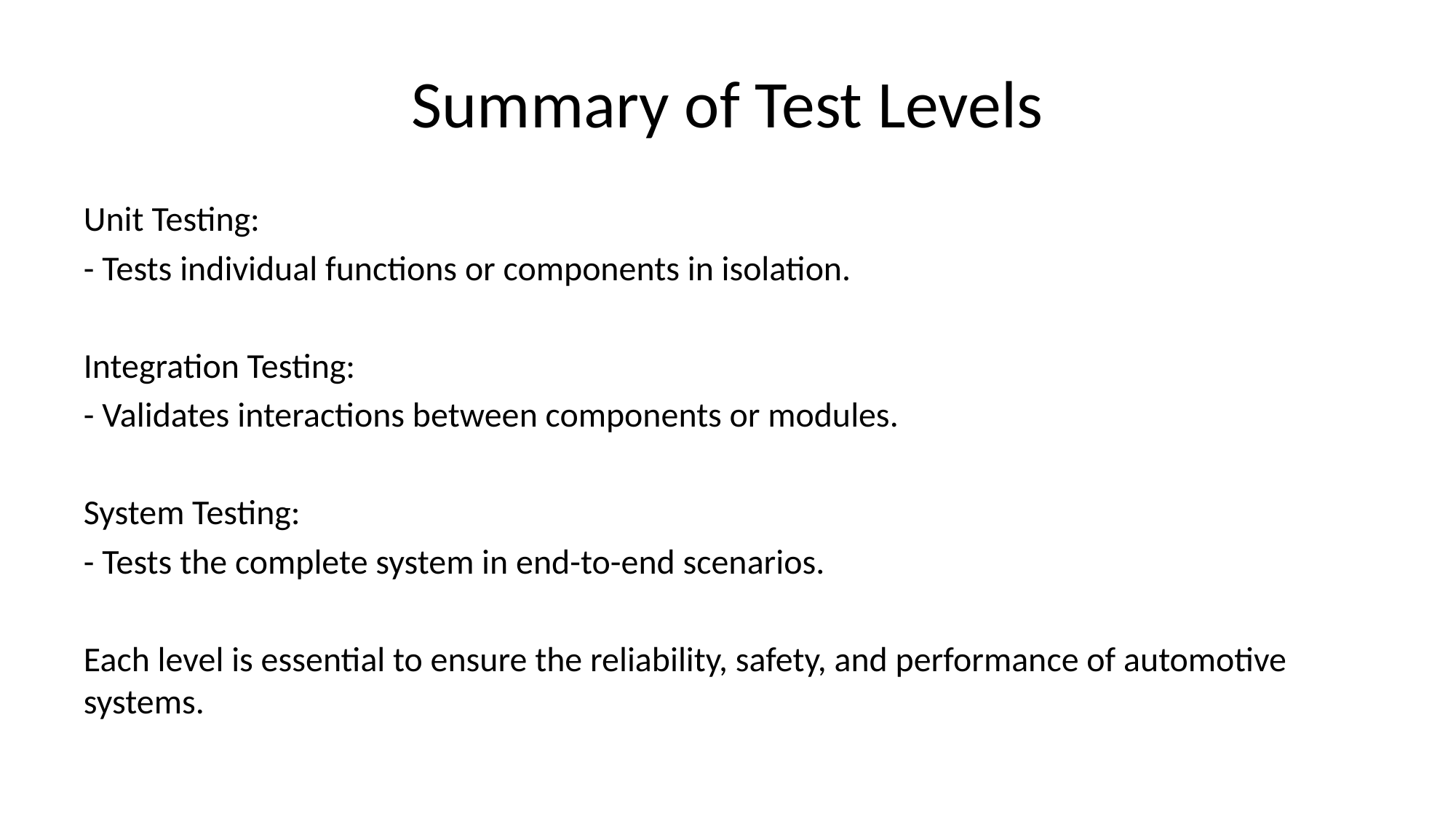

# Summary of Test Levels
Unit Testing:
- Tests individual functions or components in isolation.

Integration Testing:
- Validates interactions between components or modules.

System Testing:
- Tests the complete system in end-to-end scenarios.

Each level is essential to ensure the reliability, safety, and performance of automotive systems.